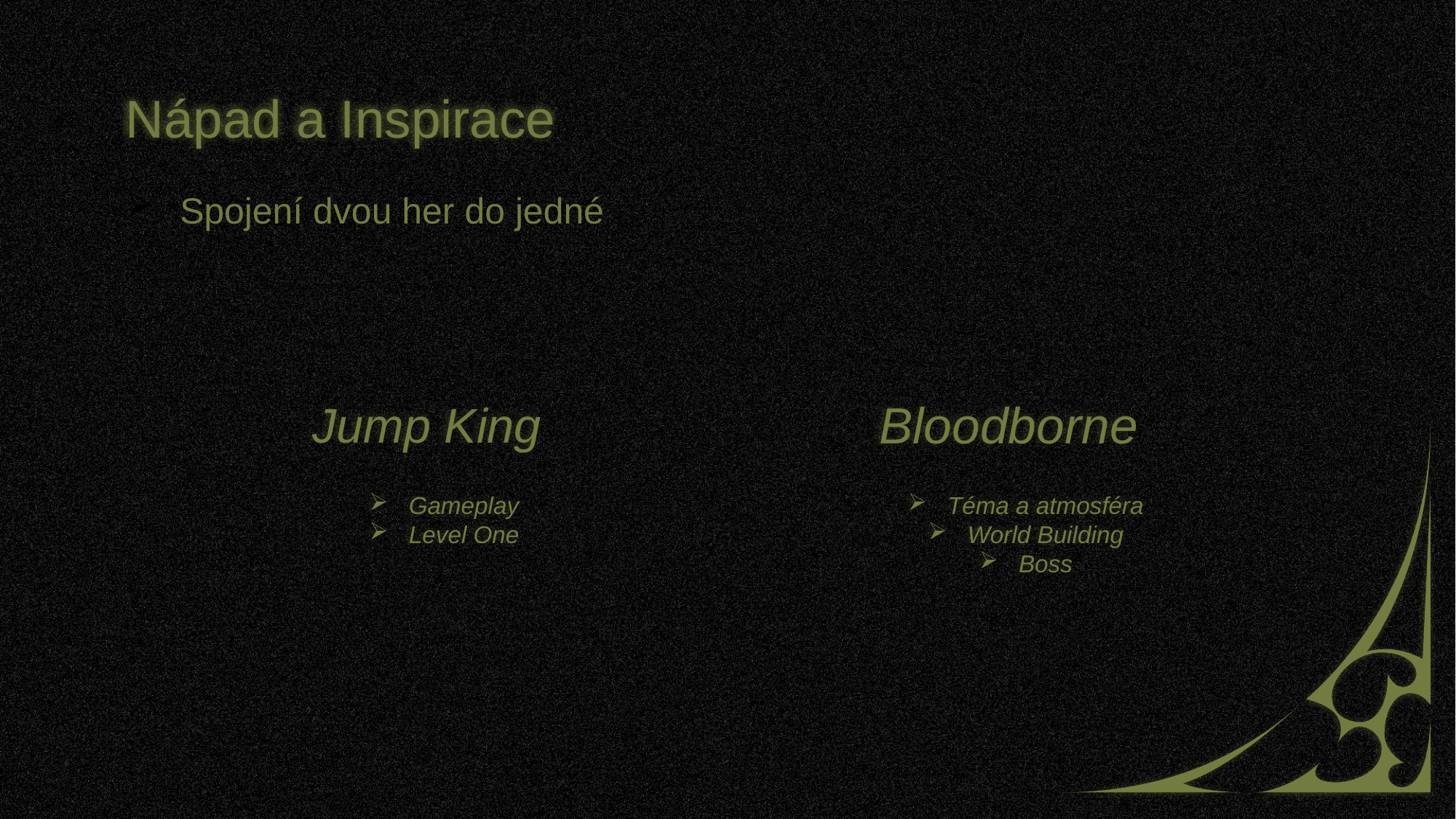

# Nápad a Inspirace
Spojení dvou her do jedné
Jump King
Bloodborne
Gameplay
Level One

Téma a atmosféra
World Building
Boss